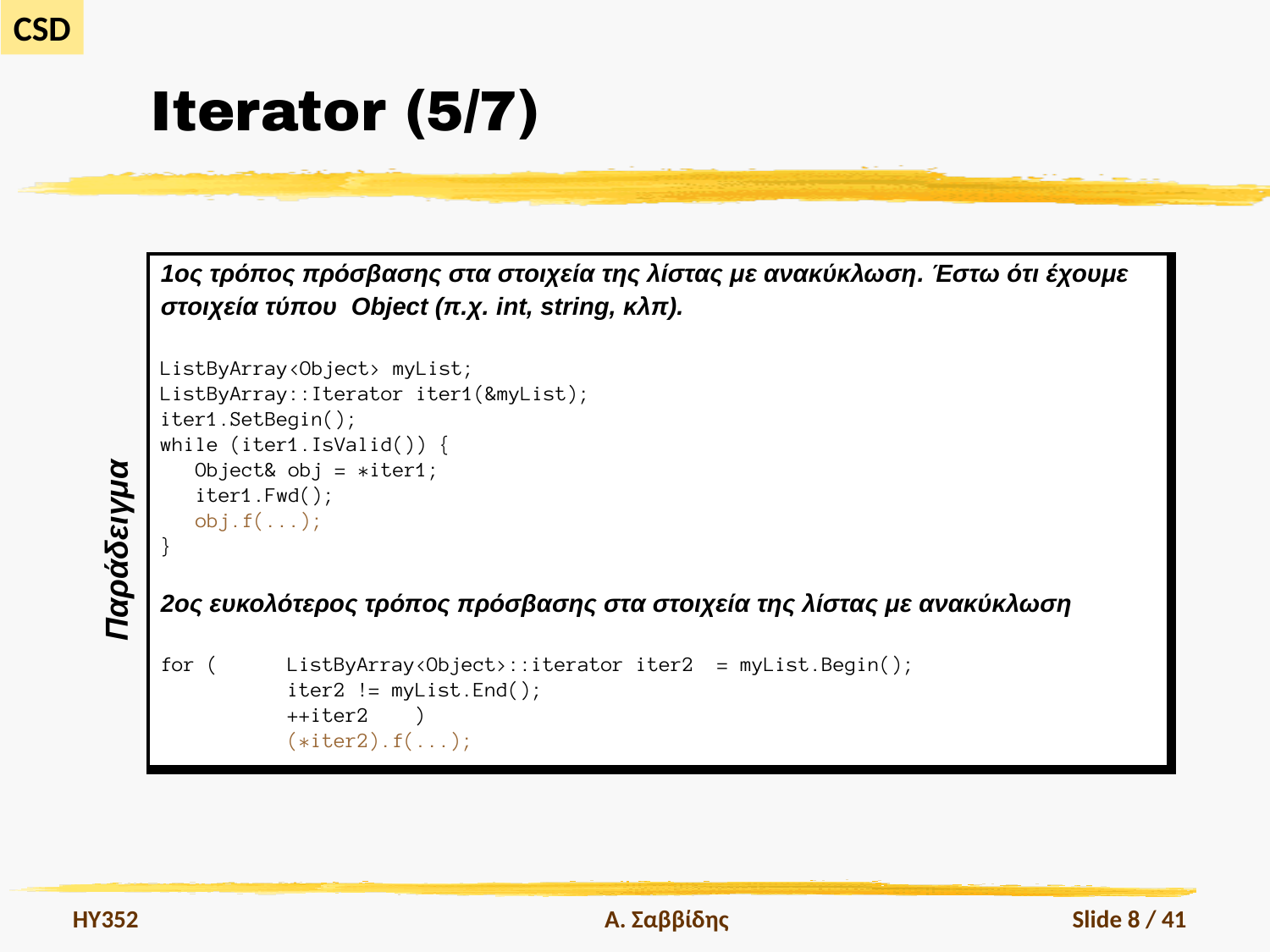

# Iterator (5/7)
| 1ος τρόπος πρόσβασης στα στοιχεία της λίστας με ανακύκλωση. Έστω ότι έχουμε στοιχεία τύπου Object (π.χ. int, string, κλπ). ListByArray<Object> myList; ListByArray::Iterator iter1(&myList); iter1.SetBegin(); while (iter1.IsValid()) { Object& obj = \*iter1; iter1.Fwd(); obj.f(...); } 2ος ευκολότερος τρόπος πρόσβασης στα στοιχεία της λίστας με ανακύκλωση for ( ListByArray<Object>::iterator iter2 = myList.Begin(); iter2 != myList.End(); ++iter2 ) (\*iter2).f(...); |
| --- |
Παράδειγμα
HY352
Α. Σαββίδης
Slide 8 / 41